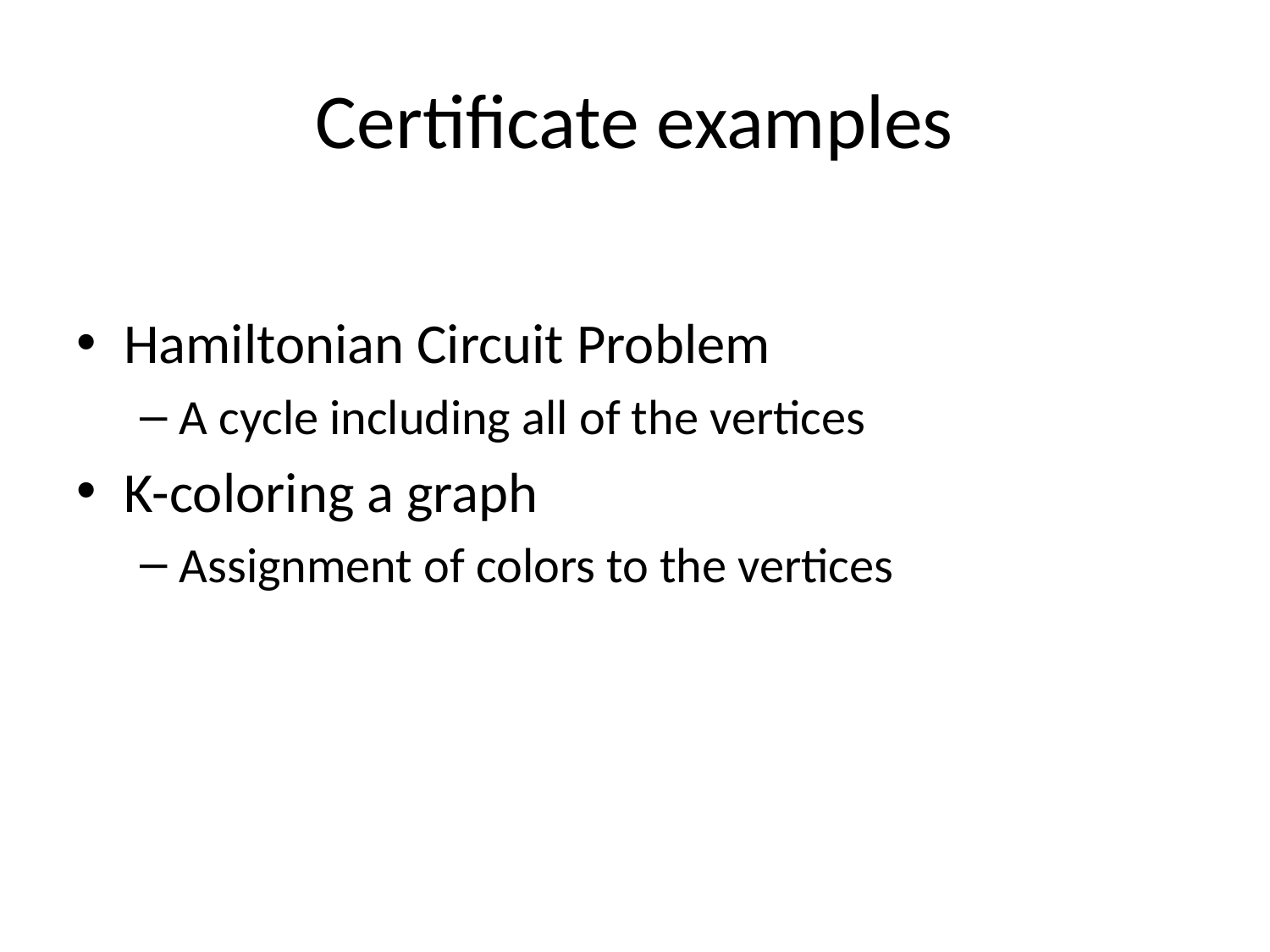

# Certificate examples

Hamiltonian Circuit Problem
A cycle including all of the vertices
K-coloring a graph
Assignment of colors to the vertices